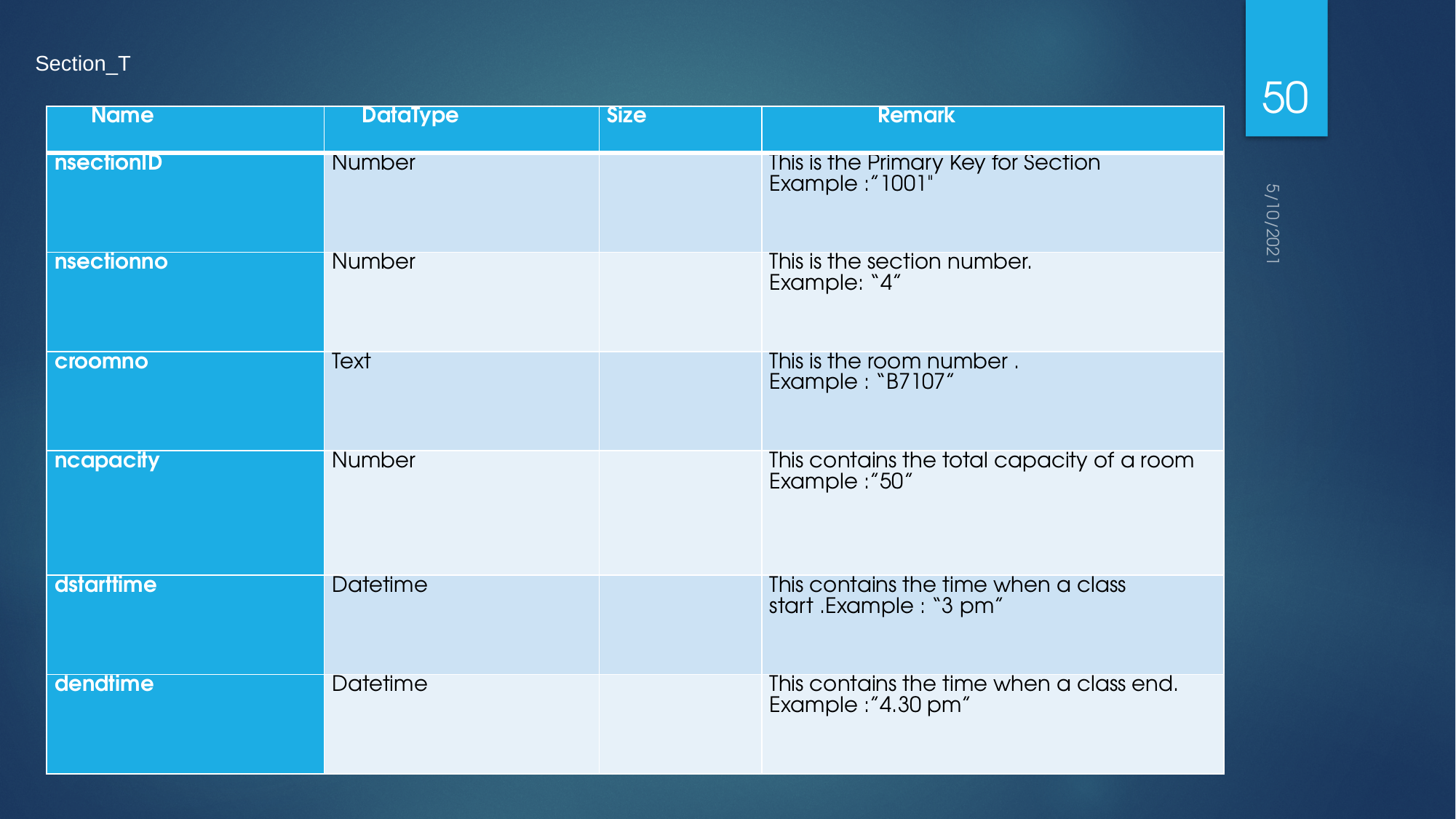

50
Section_T
| Name | DataType | Size | Remark |
| --- | --- | --- | --- |
| nsectionID | Number |  | This is the Primary Key for Section Example :”1001" |
| nsectionno | Number |  | This is the section number. Example: “4” |
| croomno | Text |  | This is the room number . Example : “B7107” |
| ncapacity | Number |  | This contains the total capacity of a room Example :”50” |
| dstarttime | Datetime |  | This contains the time when a class start .Example : “3 pm” |
| dendtime | Datetime |  | This contains the time when a class end. Example :”4.30 pm” |
5/10/2021